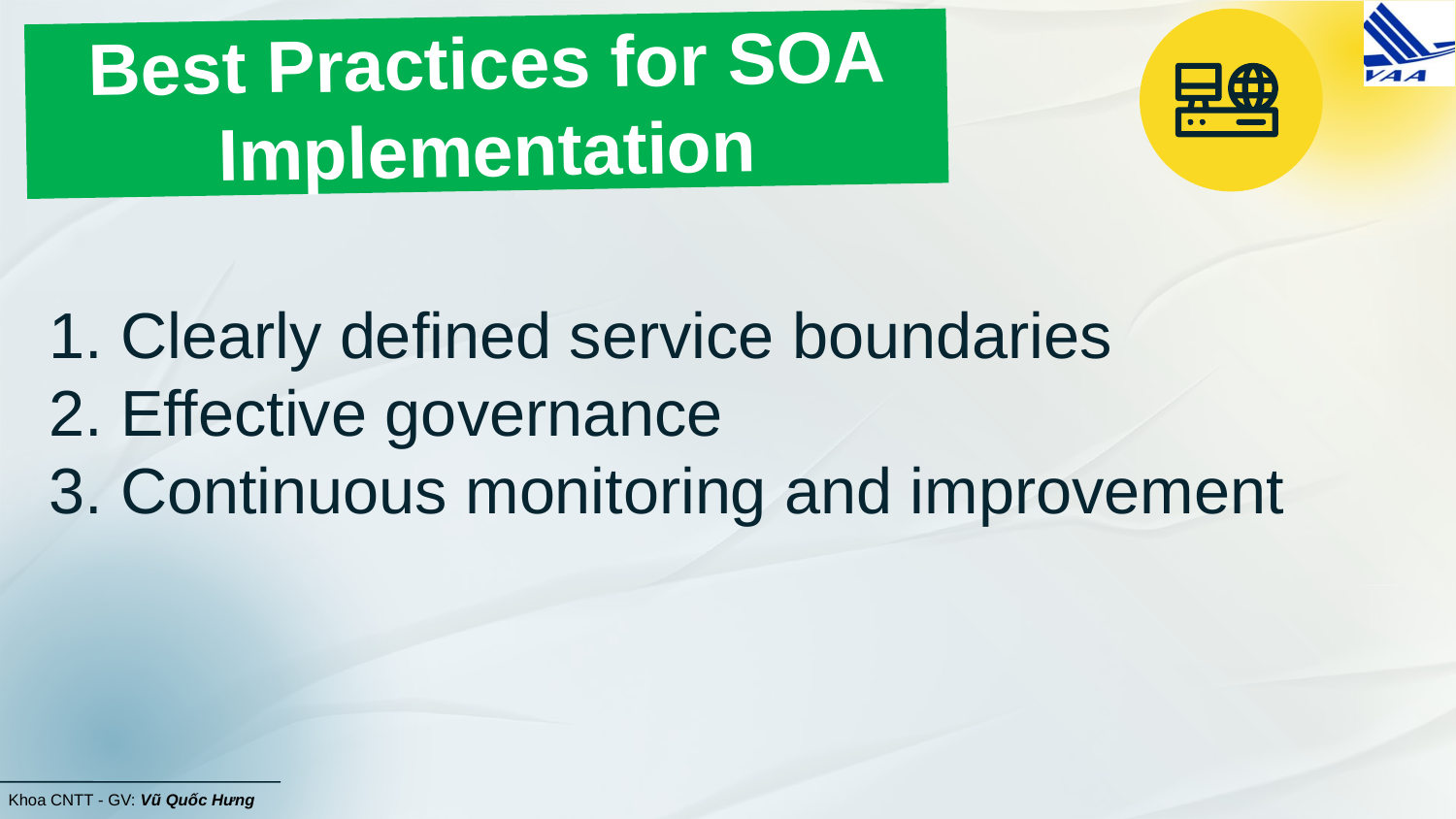

# Best Practices for SOA Implementation
1. Clearly defined service boundaries
2. Effective governance
3. Continuous monitoring and improvement